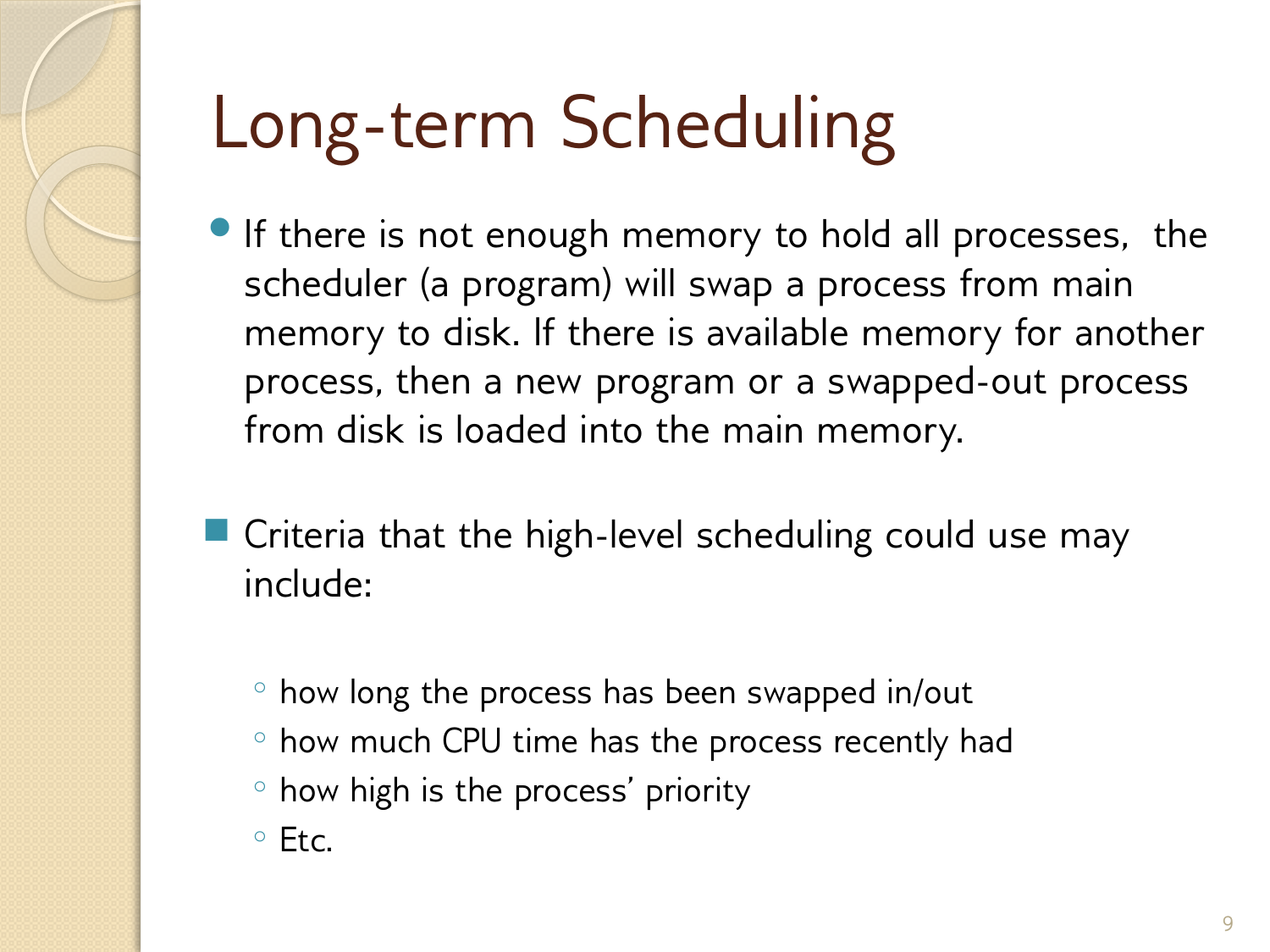

# Long-term Scheduling
If there is not enough memory to hold all processes,  the scheduler (a program) will swap a process from main memory to disk. If there is available memory for another process, then a new program or a swapped-out process from disk is loaded into the main memory.
Criteria that the high-level scheduling could use may include:

how long the process has been swapped in/out
how much CPU time has the process recently had
how high is the process’ priority
Etc.

9